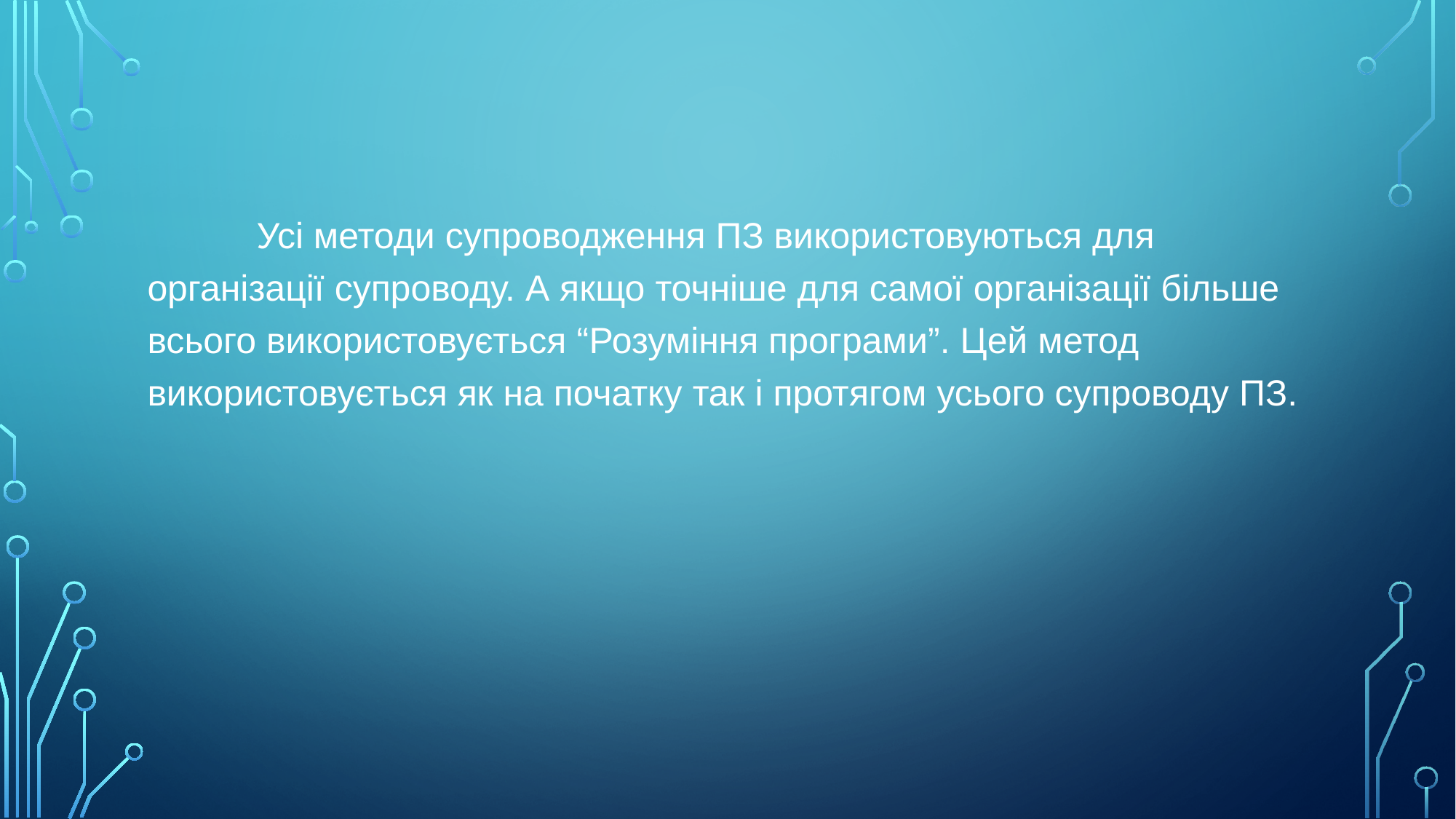

Усі методи супроводження ПЗ використовуються для організації супроводу. А якщо точніше для самої організації більше всього використовується “Розуміння програми”. Цей метод використовується як на початку так і протягом усього супроводу ПЗ.